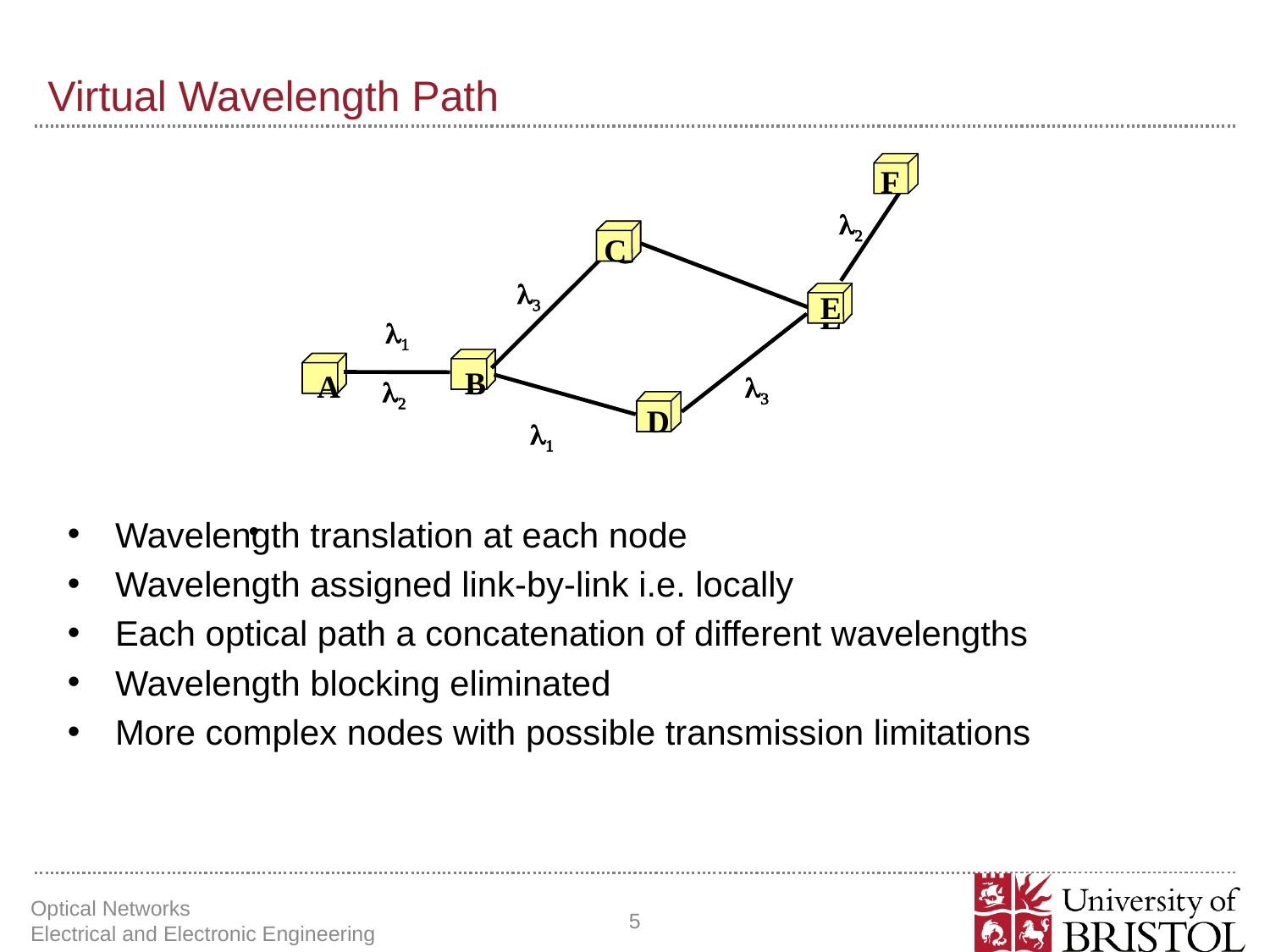

# Virtual Wavelength Path

F

λ2

C
C
C

λ3

E

E
E

λ1

B
B
B
λ3
A
A
A
λ2

D
D
D
λ1

Wavelength translation at each node
Wavelength assigned link-by-link i.e. locally
Each optical path a concatenation of different wavelengths
Wavelength blocking eliminated
More complex nodes with possible transmission limitations

Optical Networks                                                 Electrical and Electronic Engineering
5